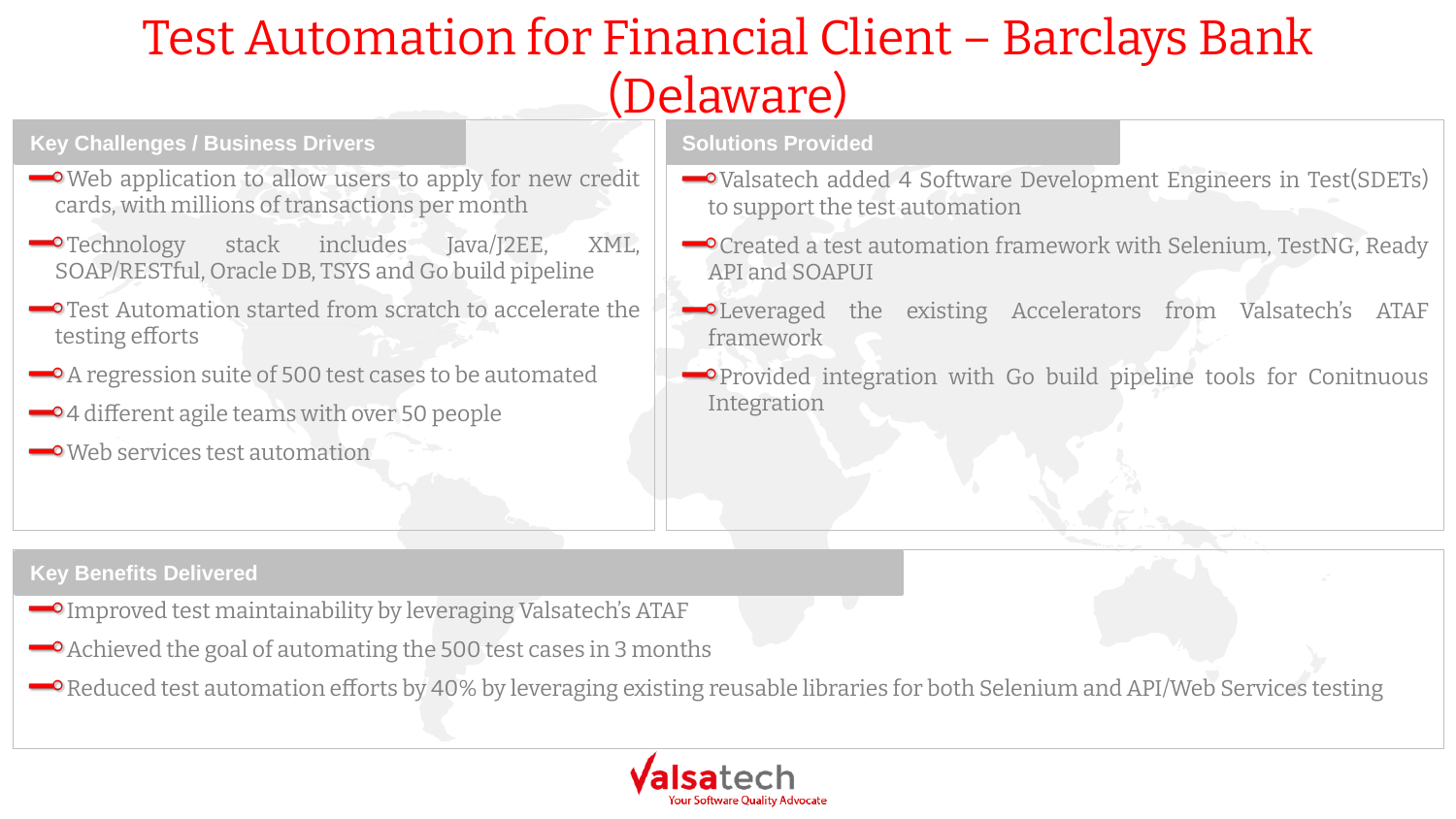

# Test Automation for Financial Client – Barclays Bank (Delaware)

Web application to allow users to apply for new credit cards, with millions of transactions per month
Technology stack includes Java/J2EE, XML, SOAP/RESTful, Oracle DB, TSYS and Go build pipeline
Test Automation started from scratch to accelerate the testing efforts
A regression suite of 500 test cases to be automated
4 different agile teams with over 50 people
Web services test automation

Valsatech added 4 Software Development Engineers in Test(SDETs) to support the test automation
Created a test automation framework with Selenium, TestNG, Ready API and SOAPUI
Leveraged the existing Accelerators from Valsatech’s ATAF framework
Provided integration with Go build pipeline tools for Conitnuous Integration
Key Challenges / Business Drivers
Solutions Provided

Improved test maintainability by leveraging Valsatech’s ATAF
Achieved the goal of automating the 500 test cases in 3 months
Reduced test automation efforts by 40% by leveraging existing reusable libraries for both Selenium and API/Web Services testing
Key Benefits Delivered